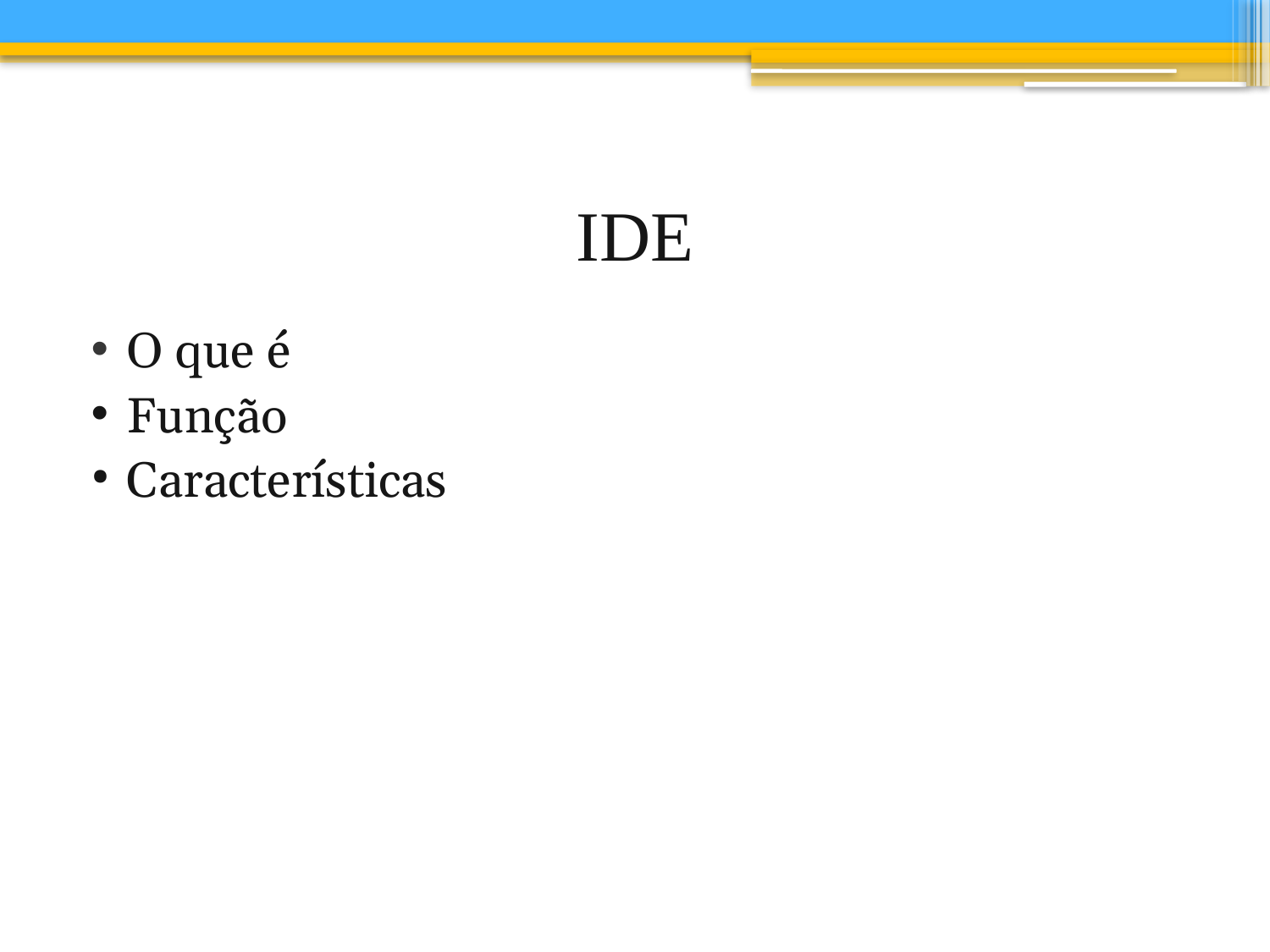

# IDE
O que é
Função
Características